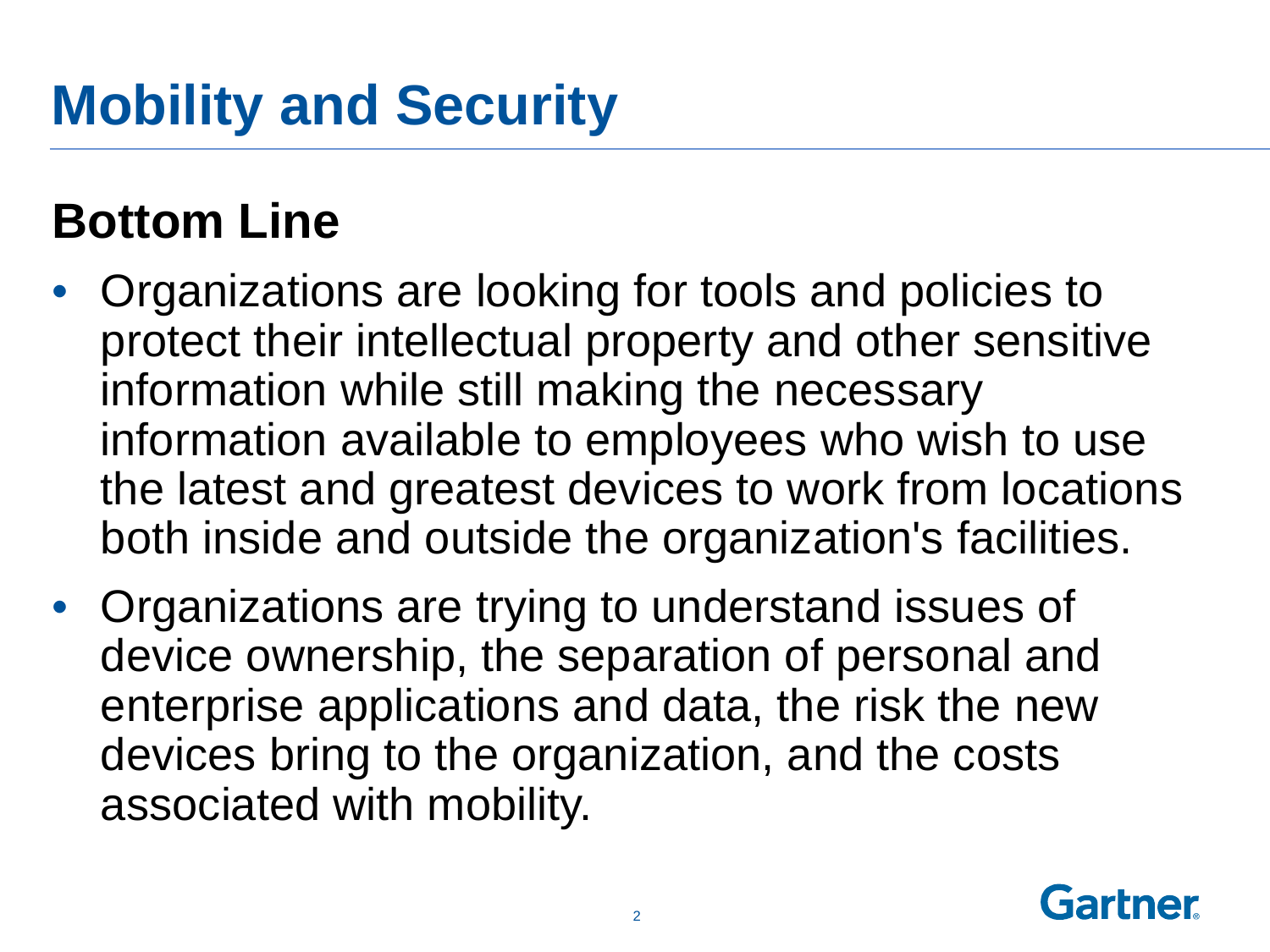

# Mobility and Security
Bottom Line
Organizations are looking for tools and policies to protect their intellectual property and other sensitive information while still making the necessary information available to employees who wish to use the latest and greatest devices to work from locations both inside and outside the organization's facilities.
Organizations are trying to understand issues of device ownership, the separation of personal and enterprise applications and data, the risk the new devices bring to the organization, and the costs associated with mobility.
 2